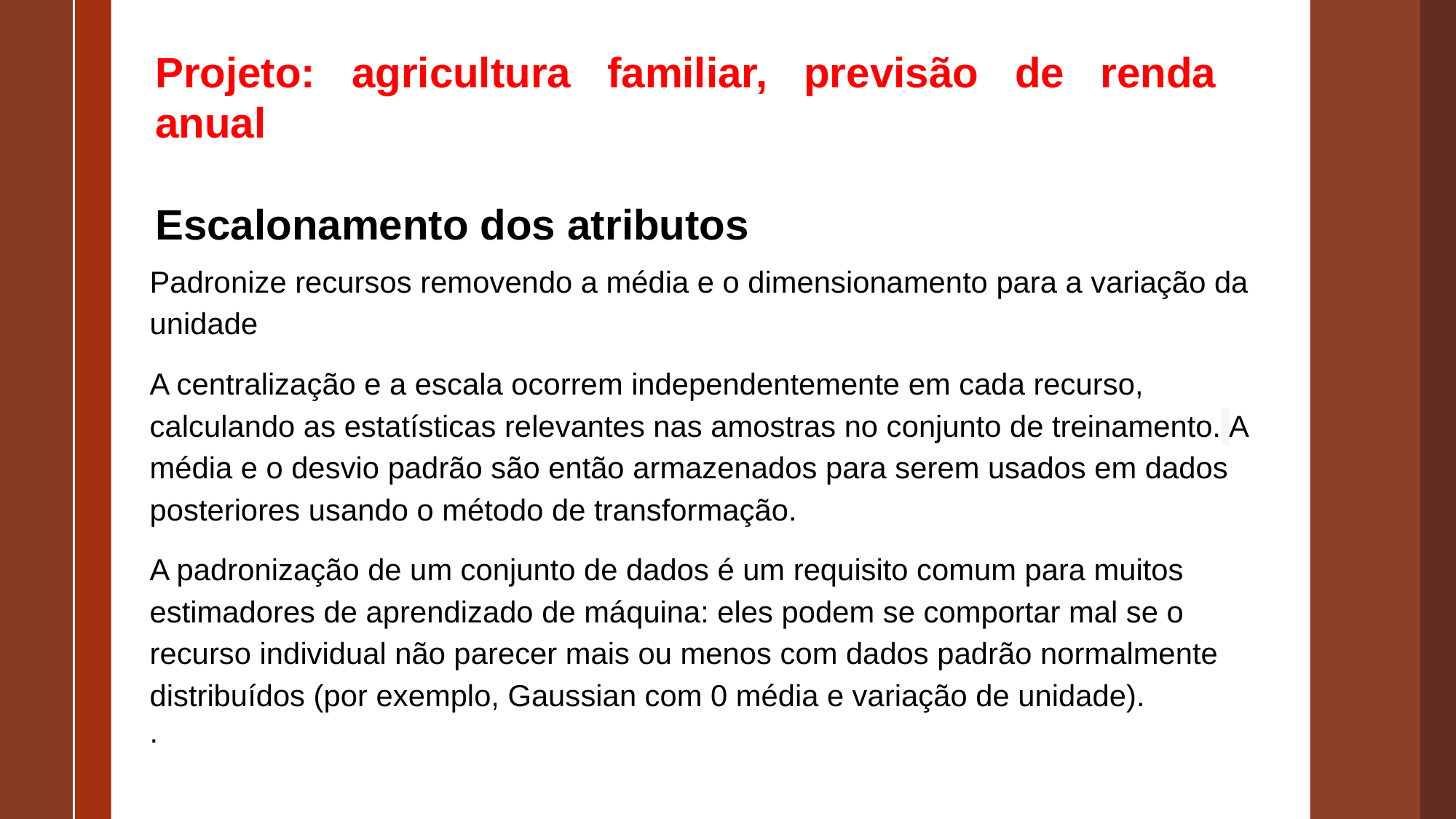

Projeto: agricultura familiar, previsão de renda anual

Escalonamento dos atributos

Padronize recursos removendo a média e o dimensionamento para a variação da unidade
A centralização e a escala ocorrem independentemente em cada recurso, calculando as estatísticas relevantes nas amostras no conjunto de treinamento. A média e o desvio padrão são então armazenados para serem usados em dados posteriores usando o método de transformação.
A padronização de um conjunto de dados é um requisito comum para muitos estimadores de aprendizado de máquina: eles podem se comportar mal se o recurso individual não parecer mais ou menos com dados padrão normalmente distribuídos (por exemplo, Gaussian com 0 média e variação de unidade).
.